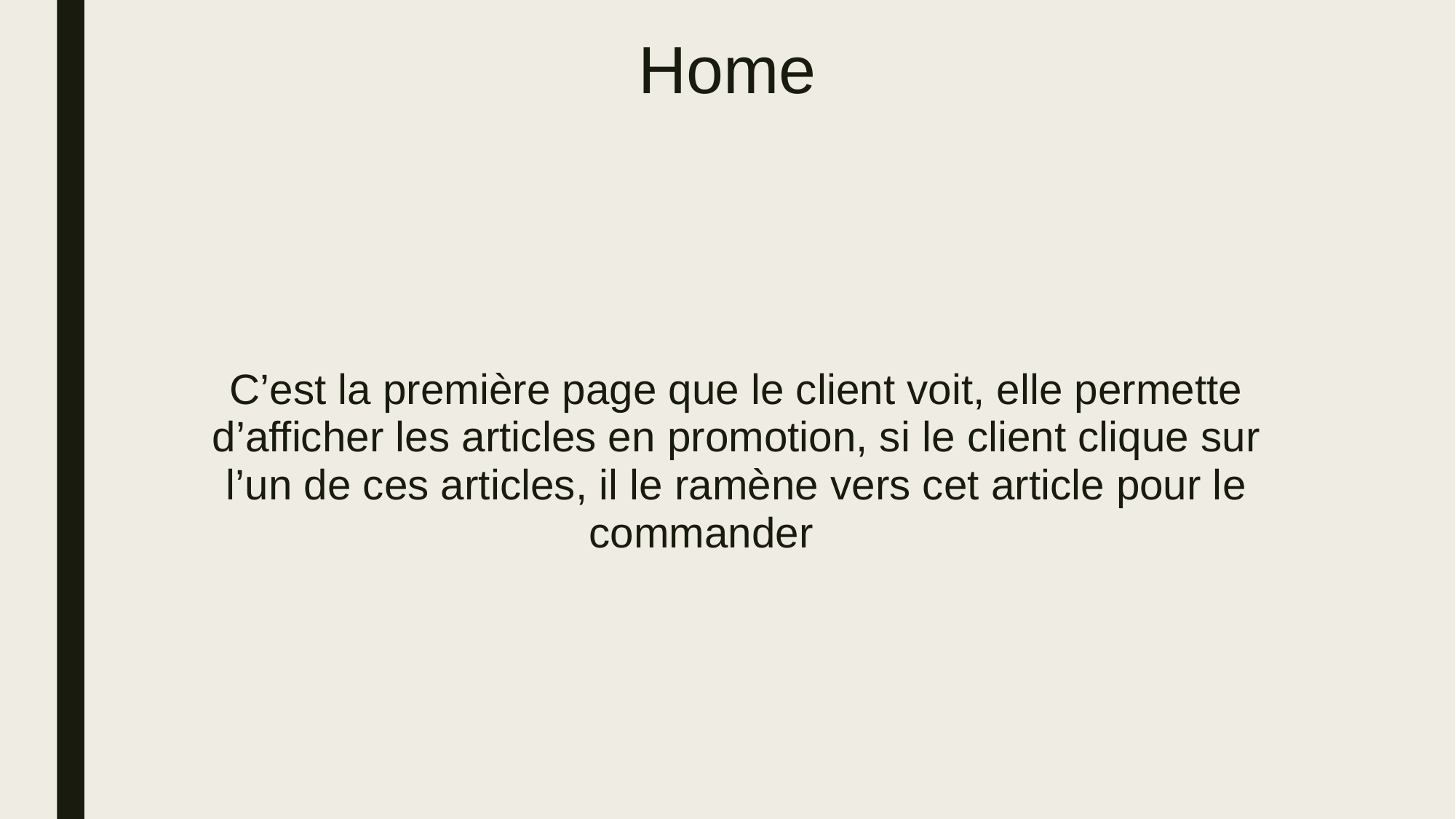

# Home
C’est la première page que le client voit, elle permette d’afficher les articles en promotion, si le client clique sur l’un de ces articles, il le ramène vers cet article pour le commander